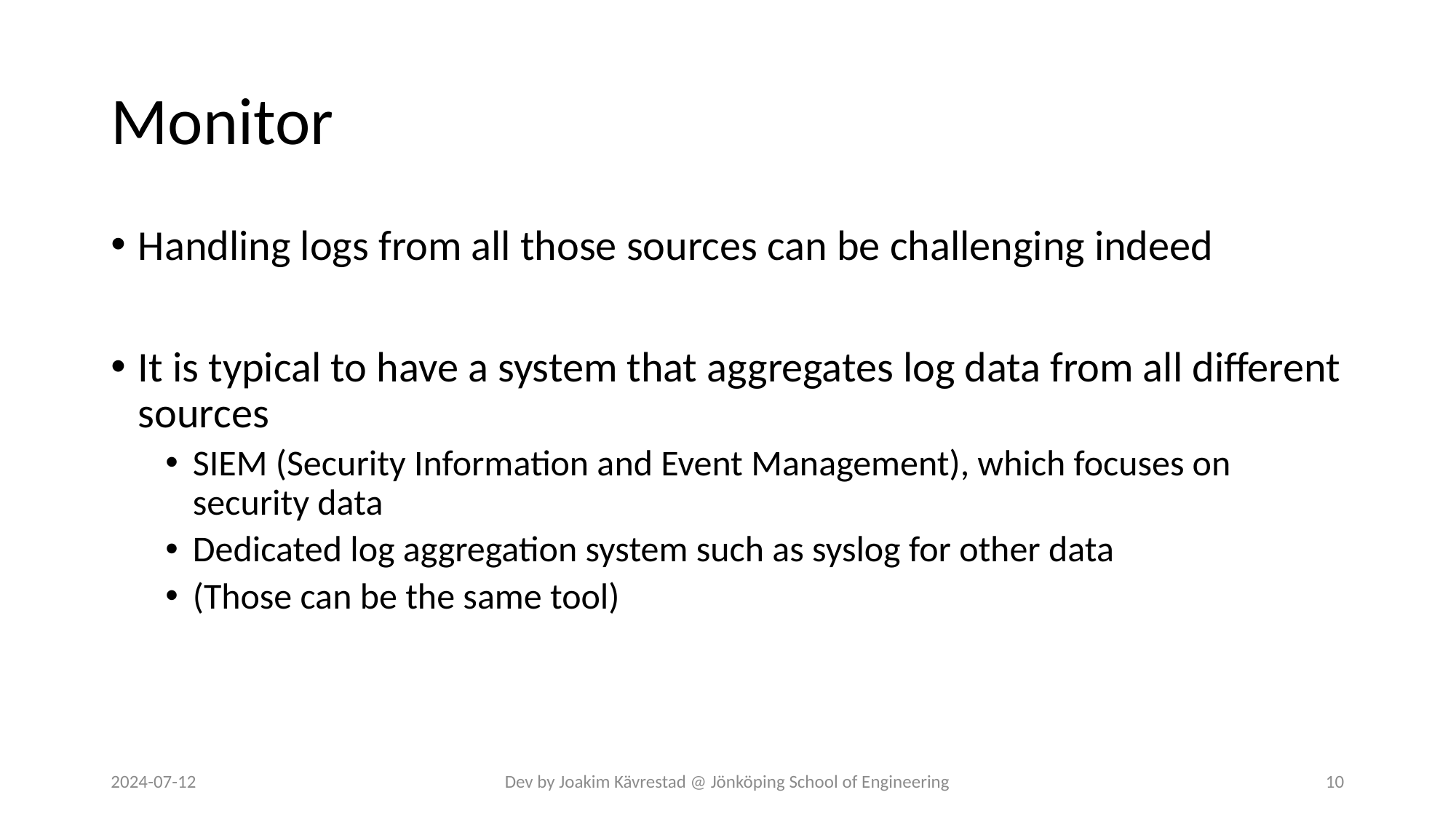

# Monitor
Handling logs from all those sources can be challenging indeed

It is typical to have a system that aggregates log data from all different sources
SIEM (Security Information and Event Management), which focuses on security data
Dedicated log aggregation system such as syslog for other data
(Those can be the same tool)

2024-07-12
Dev by Joakim Kävrestad @ Jönköping School of Engineering
10